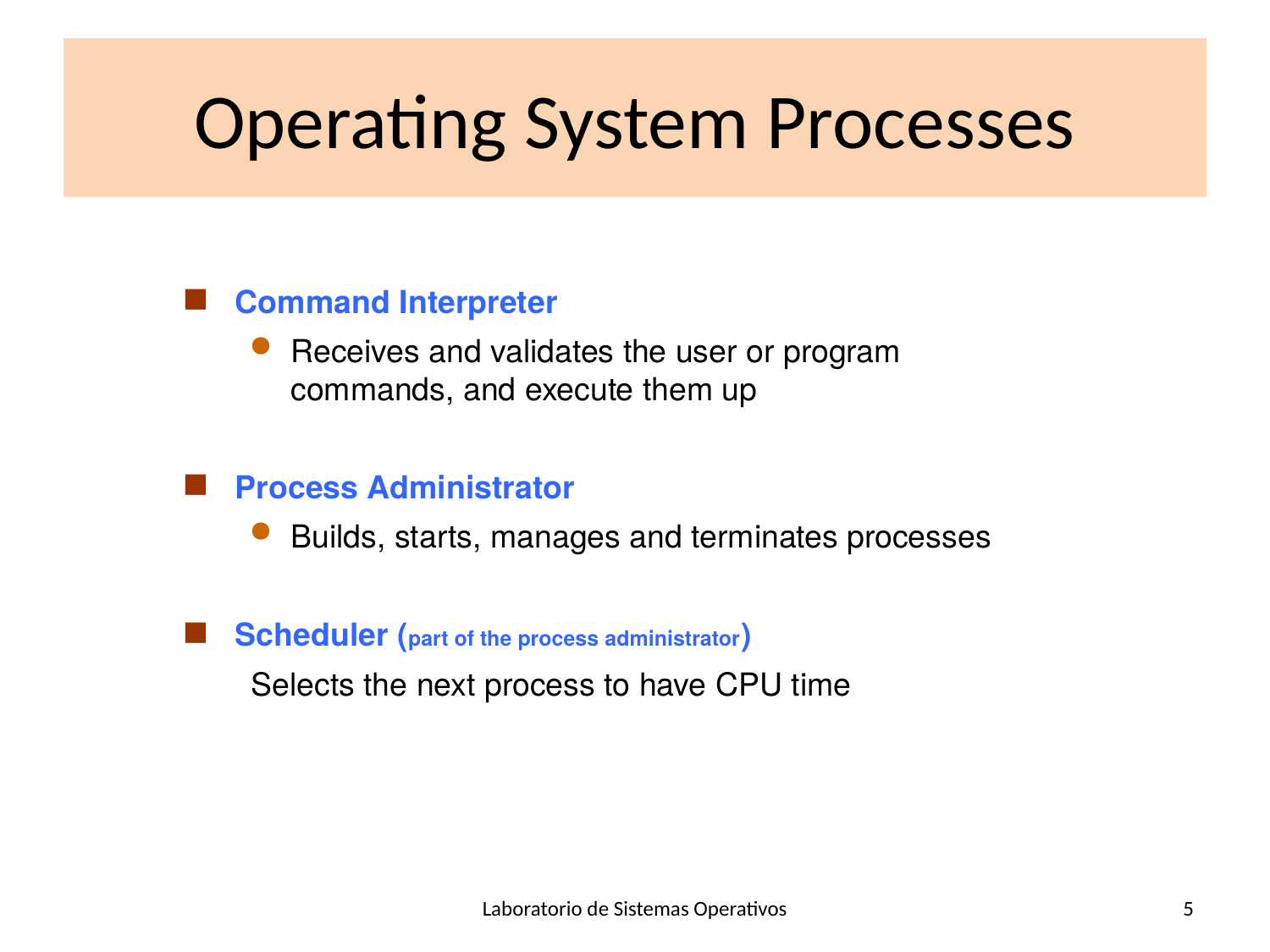

# Operating System Processes

Command Interpreter
Receives and validates the user or program commands, and execute them up

Process Administrator
Builds, starts, manages and terminates processes

Scheduler (part of the process administrator)
Selects the next process to have CPU time

Laboratorio de Sistemas Operativos
5